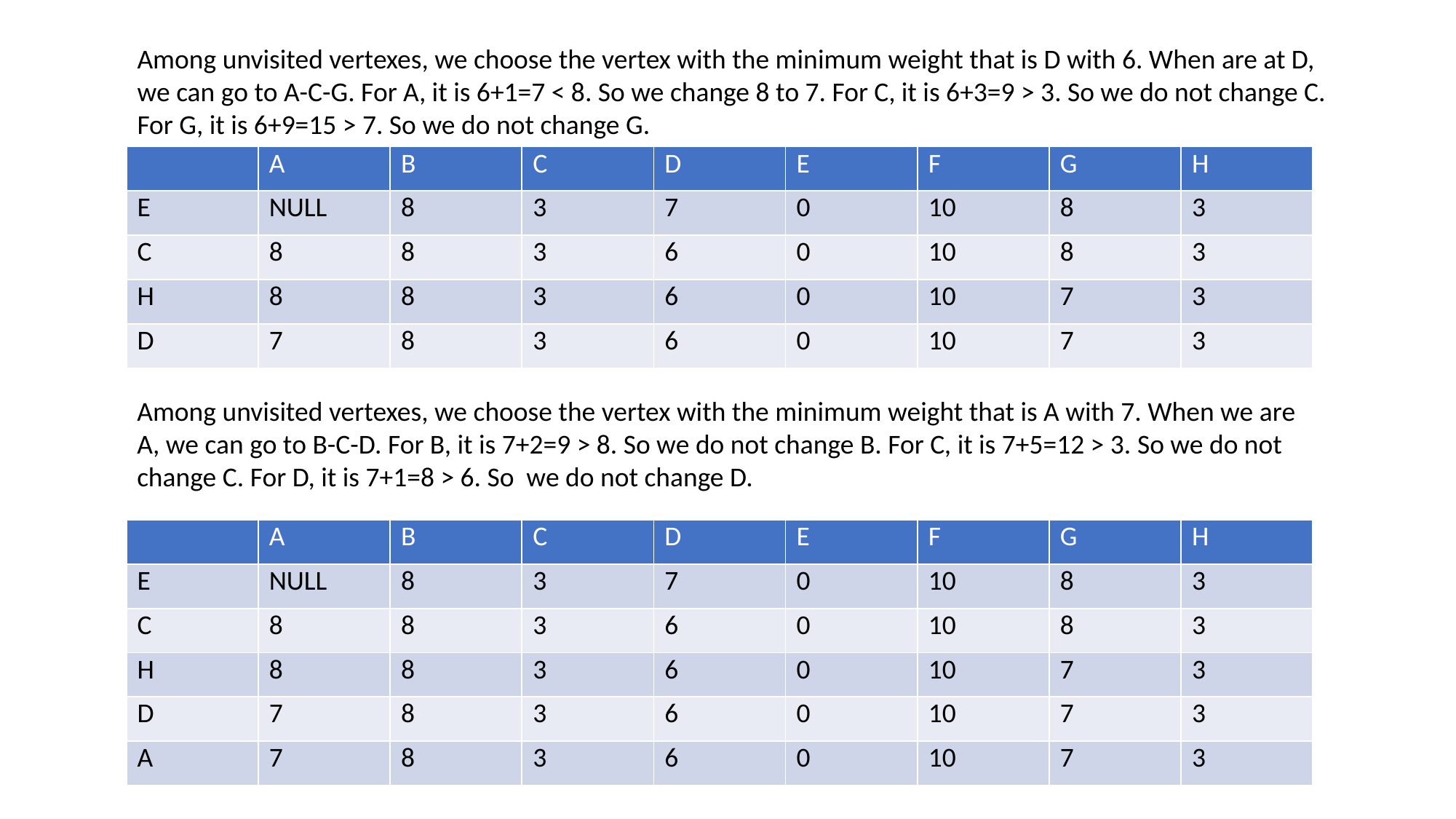

Among unvisited vertexes, we choose the vertex with the minimum weight that is D with 6. When are at D, we can go to A-C-G. For A, it is 6+1=7 < 8. So we change 8 to 7. For C, it is 6+3=9 > 3. So we do not change C. For G, it is 6+9=15 > 7. So we do not change G.
|  | A | B | C | D | E | F | G | H |
| --- | --- | --- | --- | --- | --- | --- | --- | --- |
| E | NULL | 8 | 3 | 7 | 0 | 10 | 8 | 3 |
| C | 8 | 8 | 3 | 6 | 0 | 10 | 8 | 3 |
| H | 8 | 8 | 3 | 6 | 0 | 10 | 7 | 3 |
| D | 7 | 8 | 3 | 6 | 0 | 10 | 7 | 3 |
Among unvisited vertexes, we choose the vertex with the minimum weight that is A with 7. When we are A, we can go to B-C-D. For B, it is 7+2=9 > 8. So we do not change B. For C, it is 7+5=12 > 3. So we do not change C. For D, it is 7+1=8 > 6. So  we do not change D.
|  | A | B | C | D | E | F | G | H |
| --- | --- | --- | --- | --- | --- | --- | --- | --- |
| E | NULL | 8 | 3 | 7 | 0 | 10 | 8 | 3 |
| C | 8 | 8 | 3 | 6 | 0 | 10 | 8 | 3 |
| H | 8 | 8 | 3 | 6 | 0 | 10 | 7 | 3 |
| D | 7 | 8 | 3 | 6 | 0 | 10 | 7 | 3 |
| A | 7 | 8 | 3 | 6 | 0 | 10 | 7 | 3 |